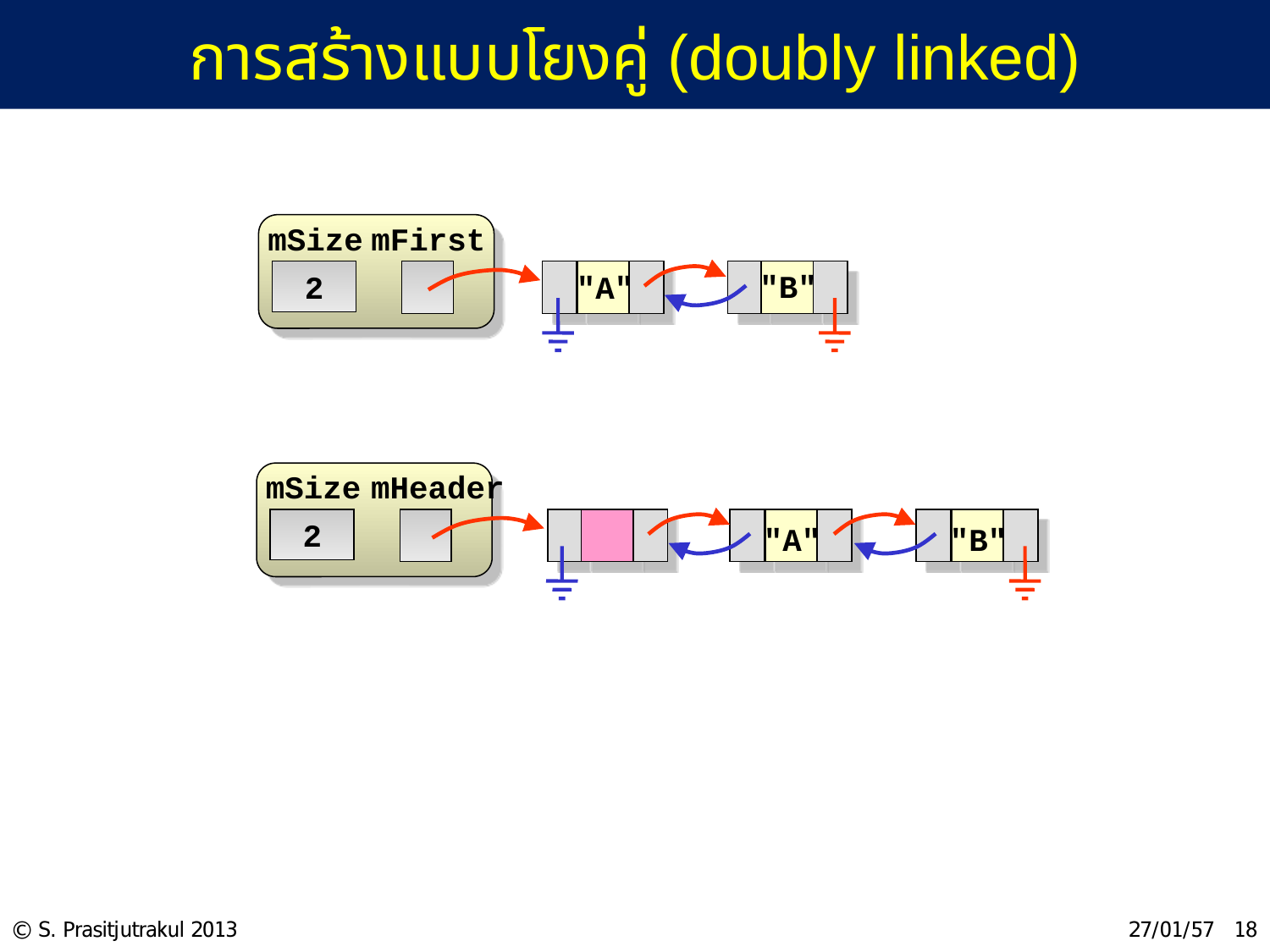

# การสร้างแบบโยงคู่ (doubly linked)
mSize
mFirst

2

"B"

"A"

mSize
mHeader

2

"A"
"B"